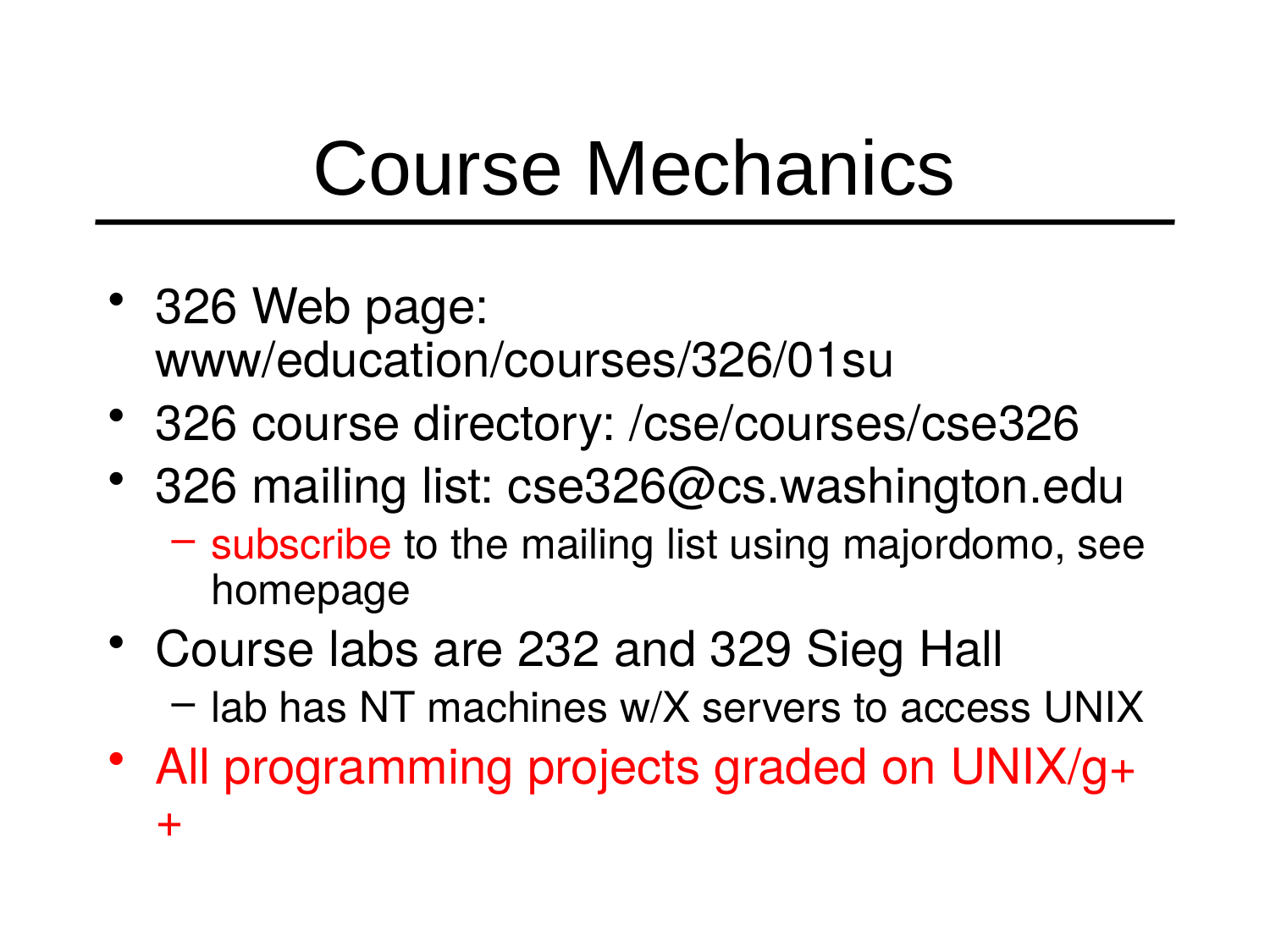

# Course Mechanics
326 Web page: www/education/courses/326/01su
326 course directory: /cse/courses/cse326
326 mailing list: cse326@cs.washington.edu
subscribe to the mailing list using majordomo, see homepage
Course labs are 232 and 329 Sieg Hall
lab has NT machines w/X servers to access UNIX
All programming projects graded on UNIX/g++